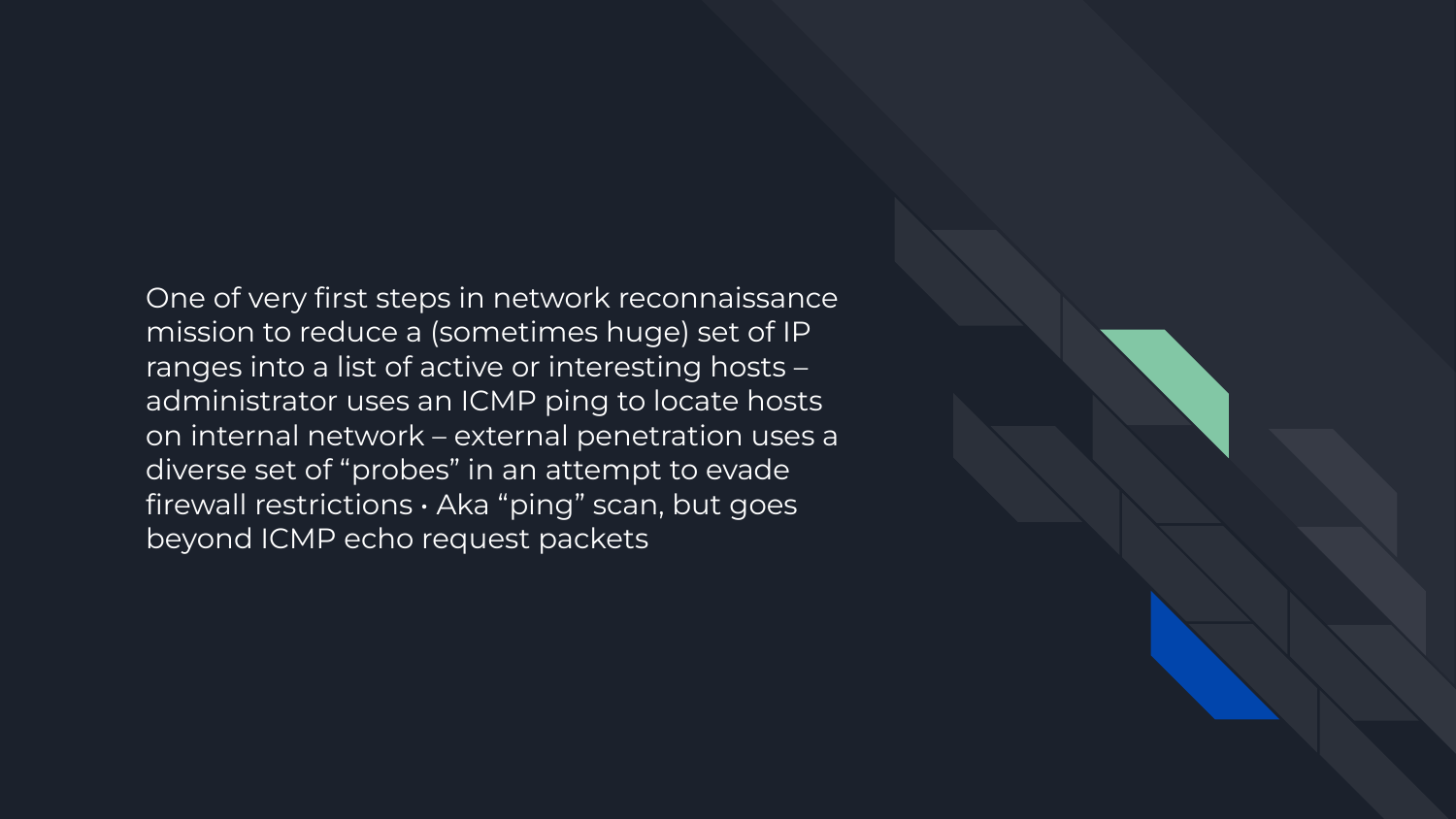

# One of very first steps in network reconnaissance mission to reduce a (sometimes huge) set of IP ranges into a list of active or interesting hosts – administrator uses an ICMP ping to locate hosts on internal network – external penetration uses a diverse set of “probes” in an attempt to evade firewall restrictions • Aka “ping” scan, but goes beyond ICMP echo request packets